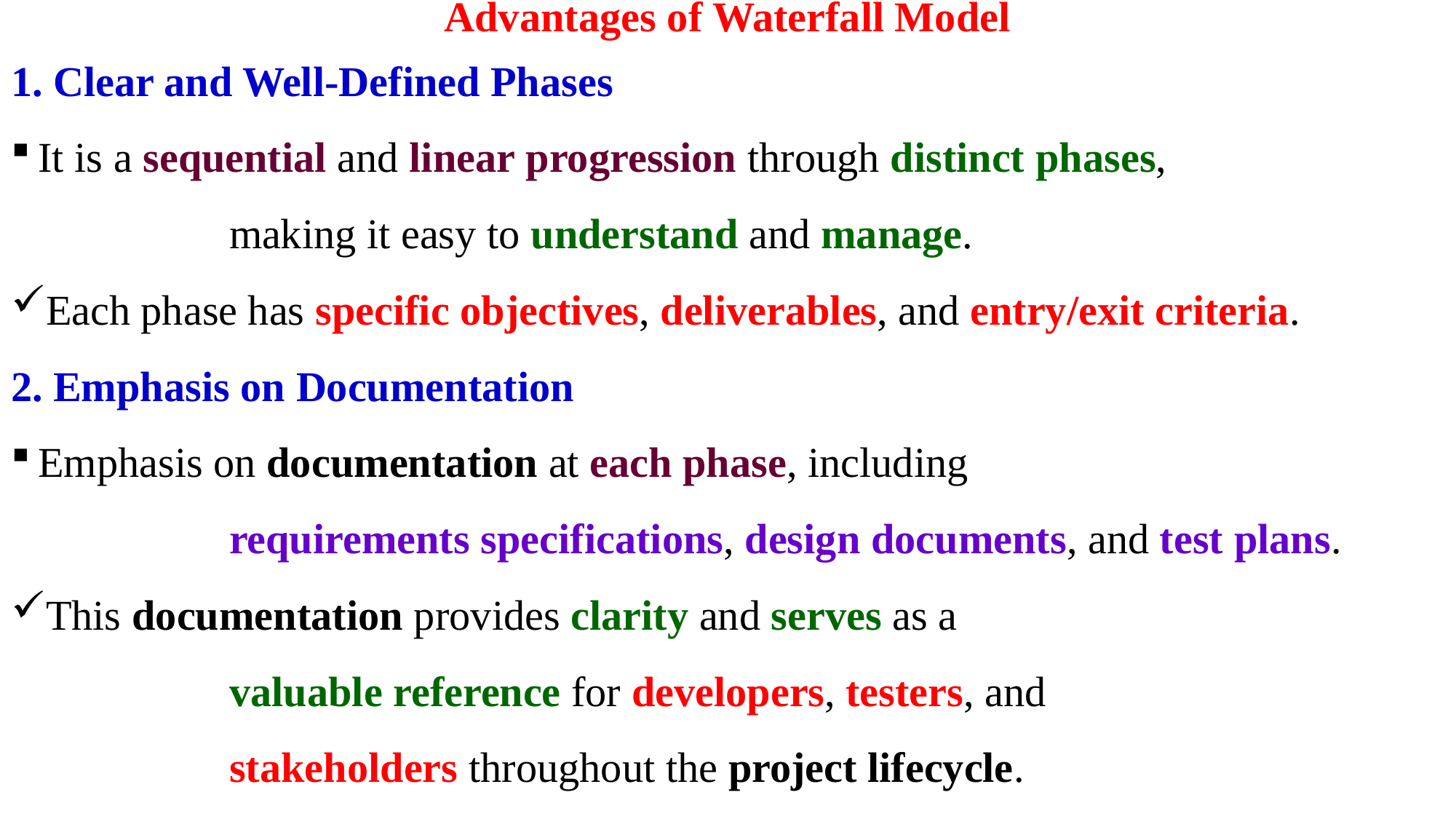

# Advantages of Waterfall Model
1. Clear and Well-Defined Phases
It is a sequential and linear progression through distinct phases,
		making it easy to understand and manage.
Each phase has specific objectives, deliverables, and entry/exit criteria.
2. Emphasis on Documentation
Emphasis on documentation at each phase, including
		requirements specifications, design documents, and test plans.
This documentation provides clarity and serves as a
		valuable reference for developers, testers, and
		stakeholders throughout the project lifecycle.